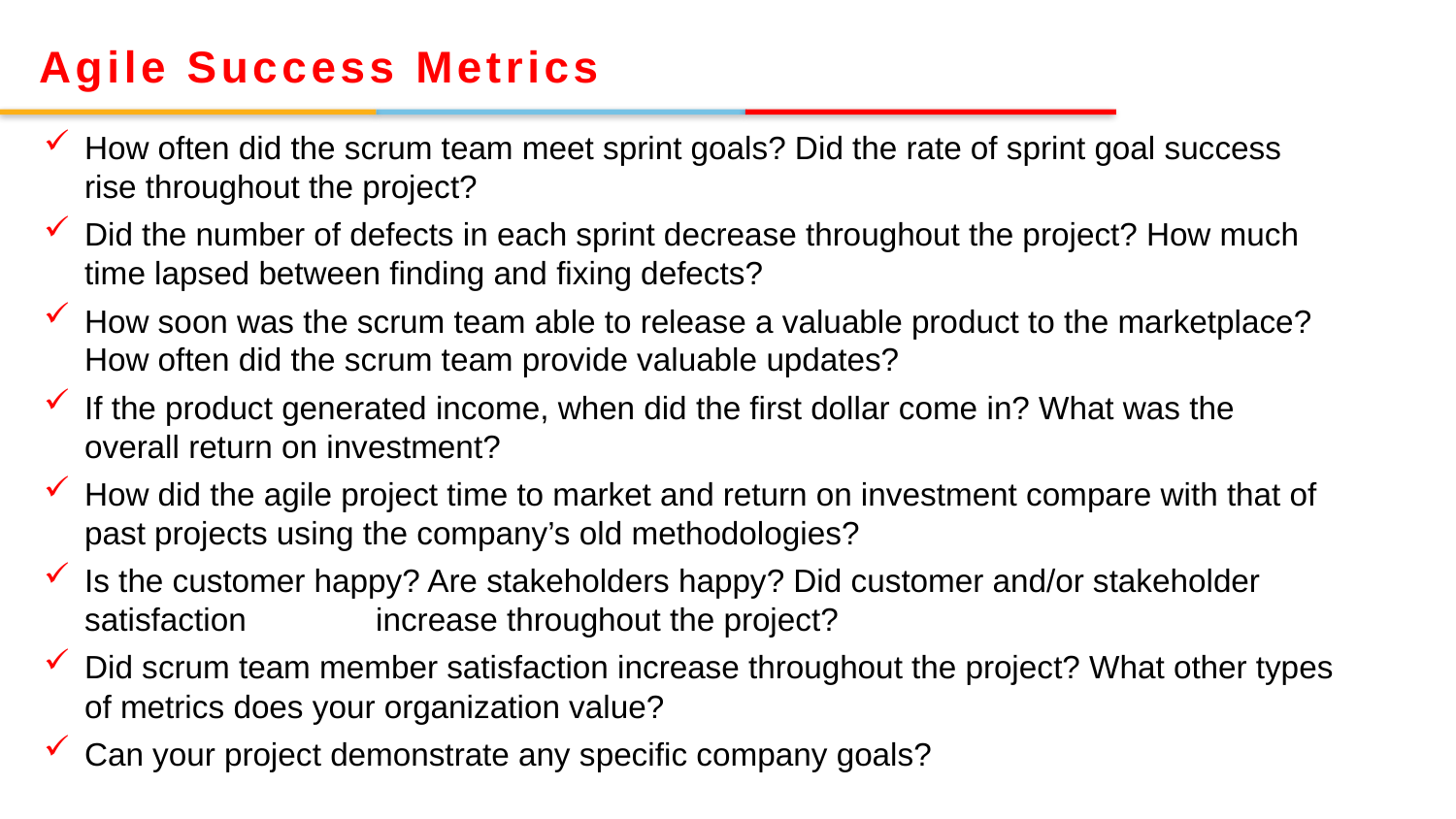

Agile Success Metrics
How often did the scrum team meet sprint goals? Did the rate of sprint goal success rise throughout the project?
Did the number of defects in each sprint decrease throughout the project? How much time lapsed between finding and fixing defects?
How soon was the scrum team able to release a valuable product to the marketplace? How often did the scrum team provide valuable updates?
If the product generated income, when did the first dollar come in? What was the overall return on investment?
How did the agile project time to market and return on investment compare with that of past projects using the company’s old methodologies?
Is the customer happy? Are stakeholders happy? Did customer and/or stakeholder satisfaction	increase throughout the project?
Did scrum team member satisfaction increase throughout the project? What other types of metrics does your organization value?
Can your project demonstrate any specific company goals?